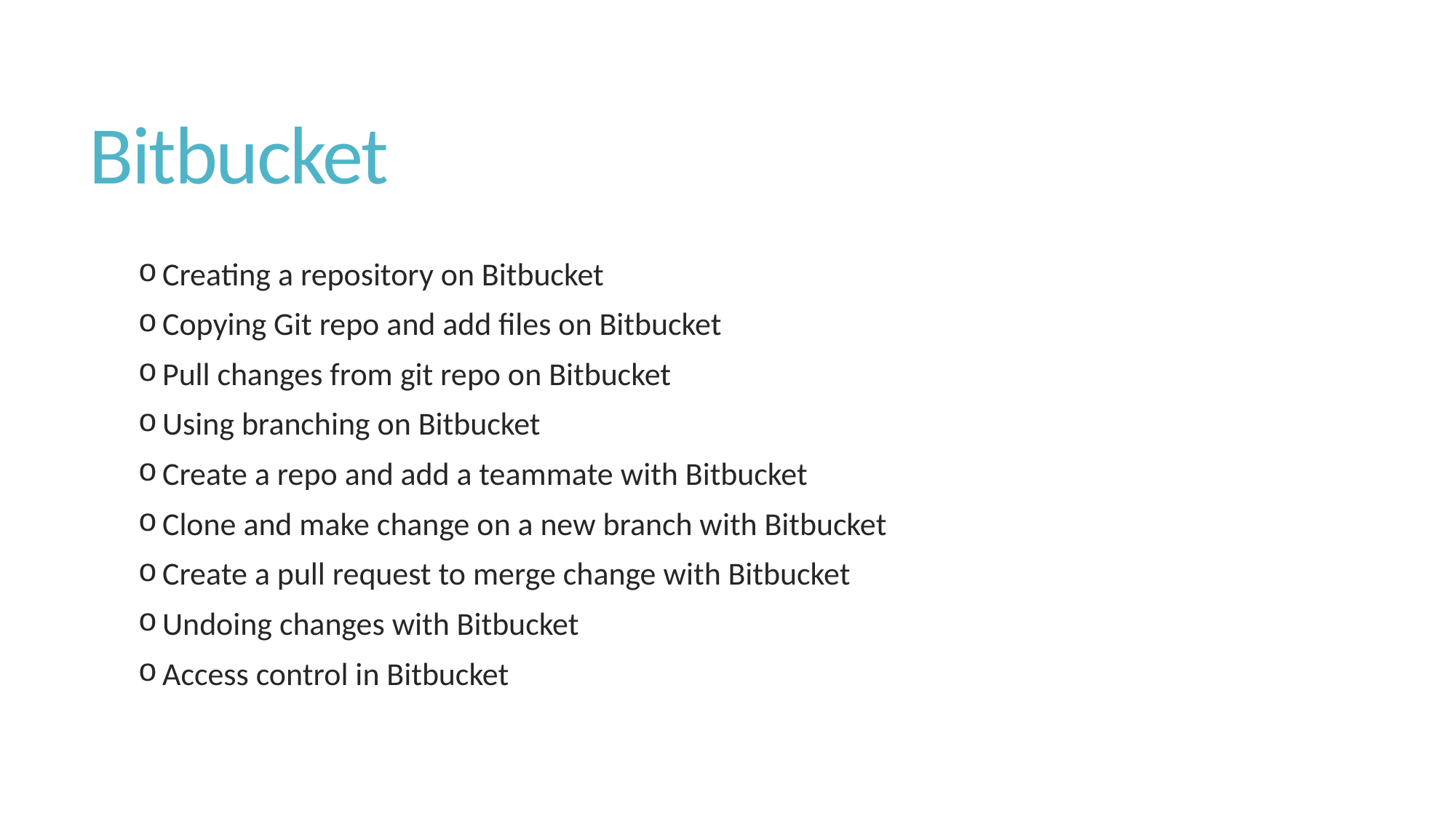

# Bitbucket
 Creating a repository on Bitbucket
 Copying Git repo and add files on Bitbucket
 Pull changes from git repo on Bitbucket
 Using branching on Bitbucket
 Create a repo and add a teammate with Bitbucket
 Clone and make change on a new branch with Bitbucket
 Create a pull request to merge change with Bitbucket
 Undoing changes with Bitbucket
 Access control in Bitbucket